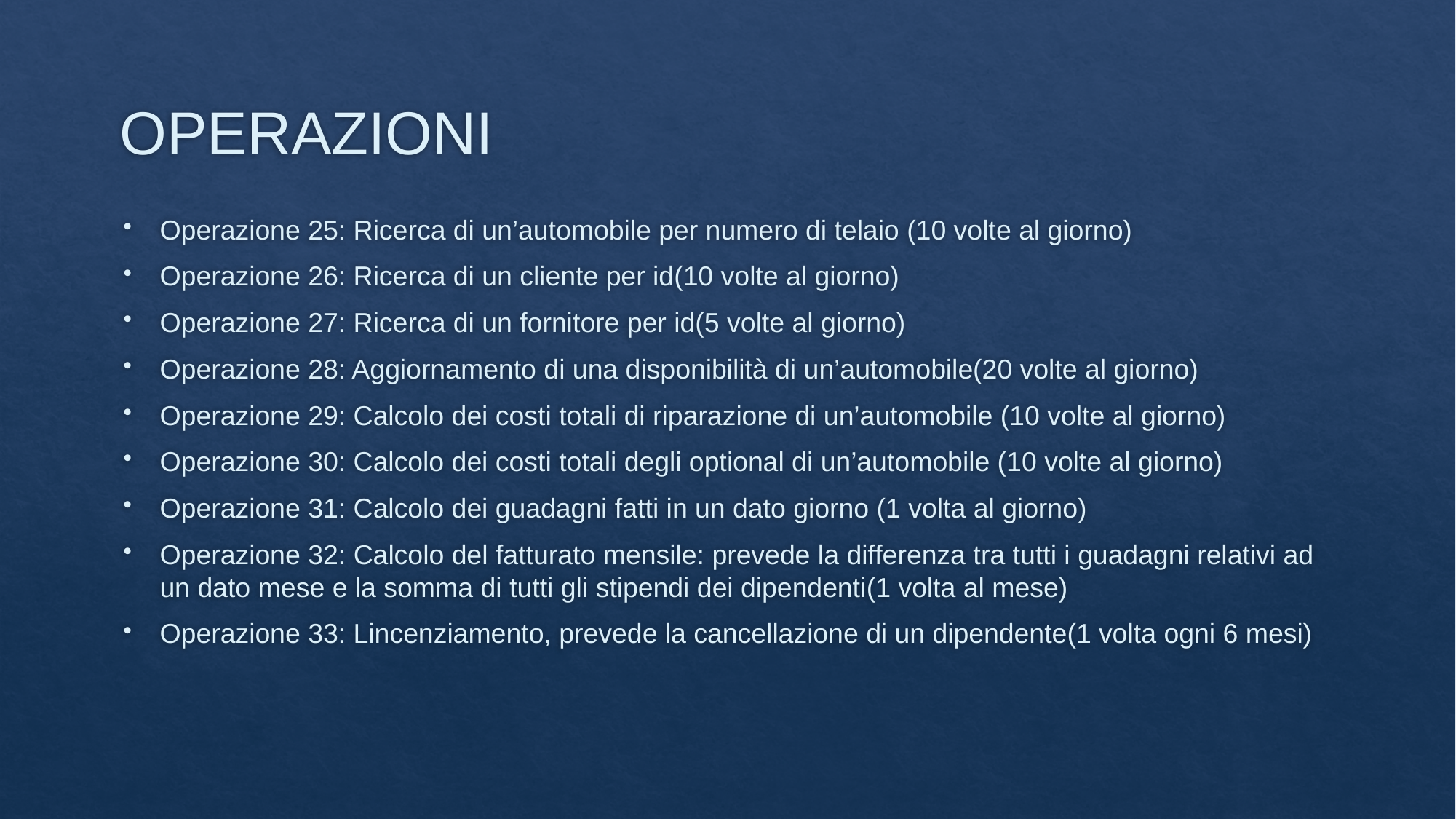

# OPERAZIONI
Operazione 25: Ricerca di un’automobile per numero di telaio (10 volte al giorno)
Operazione 26: Ricerca di un cliente per id(10 volte al giorno)
Operazione 27: Ricerca di un fornitore per id(5 volte al giorno)
Operazione 28: Aggiornamento di una disponibilità di un’automobile(20 volte al giorno)
Operazione 29: Calcolo dei costi totali di riparazione di un’automobile (10 volte al giorno)
Operazione 30: Calcolo dei costi totali degli optional di un’automobile (10 volte al giorno)
Operazione 31: Calcolo dei guadagni fatti in un dato giorno (1 volta al giorno)
Operazione 32: Calcolo del fatturato mensile: prevede la differenza tra tutti i guadagni relativi ad un dato mese e la somma di tutti gli stipendi dei dipendenti(1 volta al mese)
Operazione 33: Lincenziamento, prevede la cancellazione di un dipendente(1 volta ogni 6 mesi)